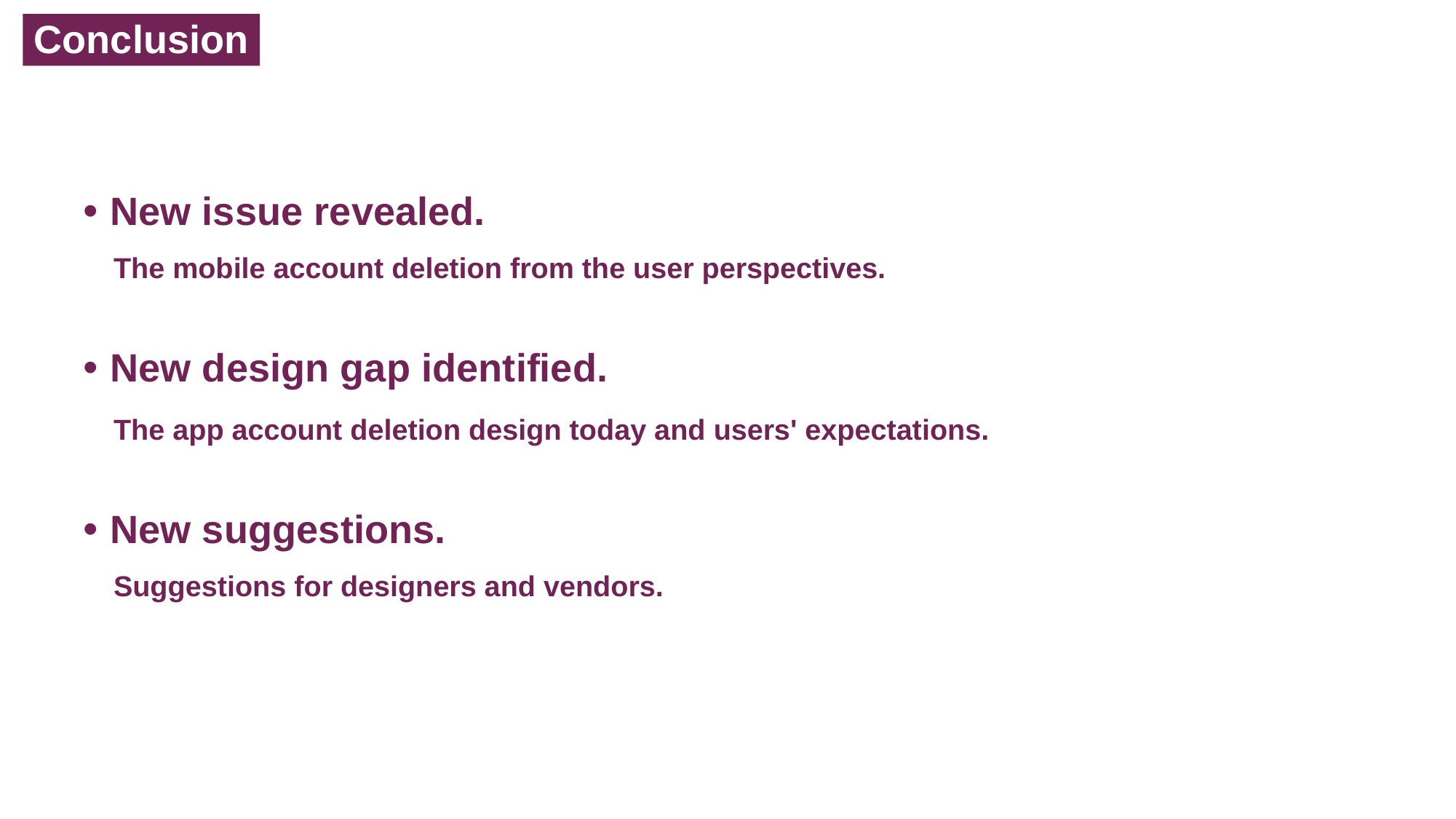

Conclusion
• New issue revealed.
The mobile account deletion from the user perspectives.
• New design gap identified.
The app account deletion design today and users' expectations.
• New suggestions.
Suggestions for designers and vendors.